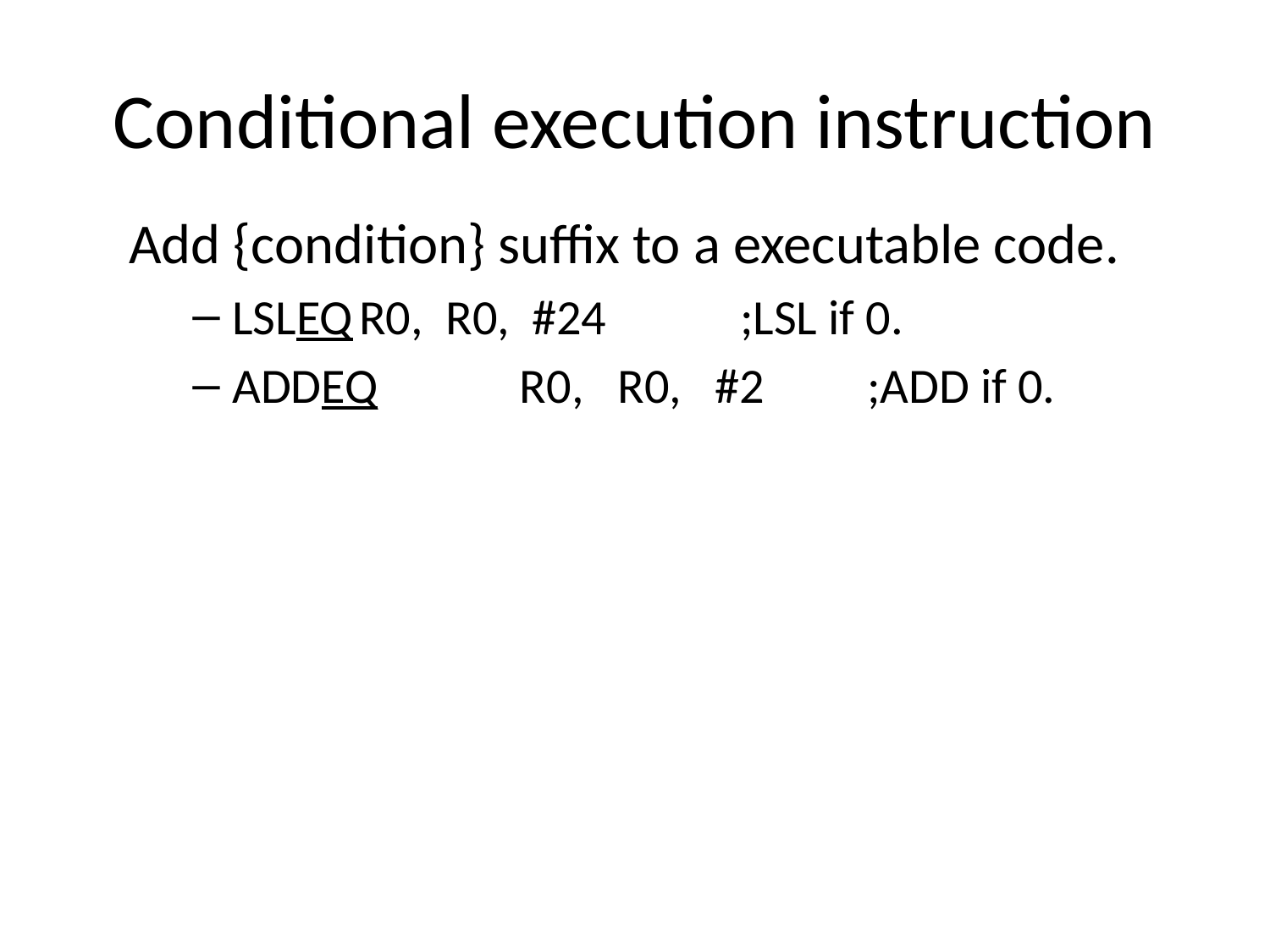

# Conditional execution instruction
Add {condition} suffix to a executable code.
LSLEQ	R0,  R0,  #24		;LSL if 0.
ADDEQ	   R0,   R0,   #2	;ADD if 0.